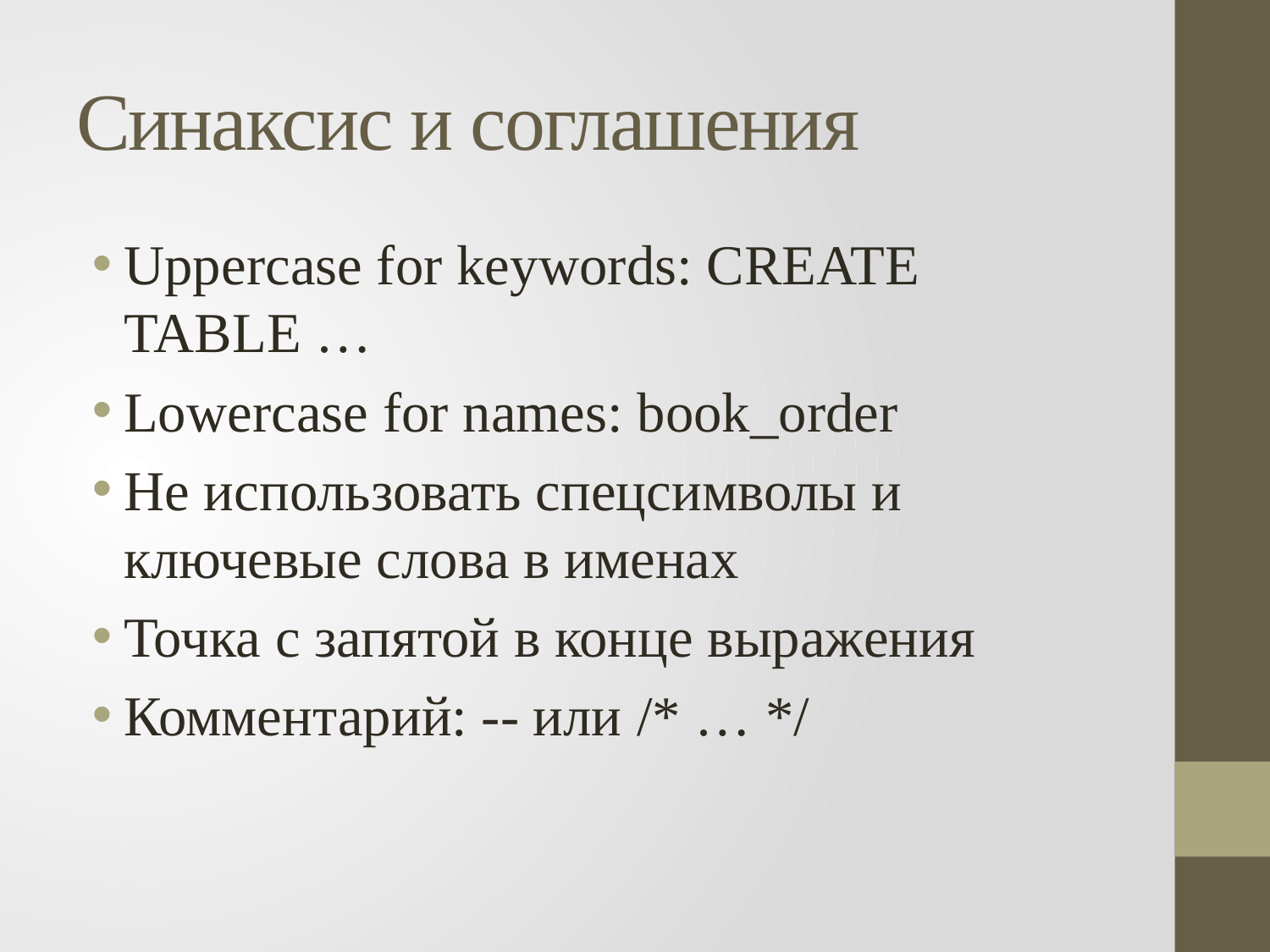

# Синаксис и соглашения
Uppercase for keywords: CREATE TABLE …
Lowercase for names: book_order
Не использовать спецсимволы и ключевые слова в именах
Точка с запятой в конце выражения
Комментарий: -- или /* … */